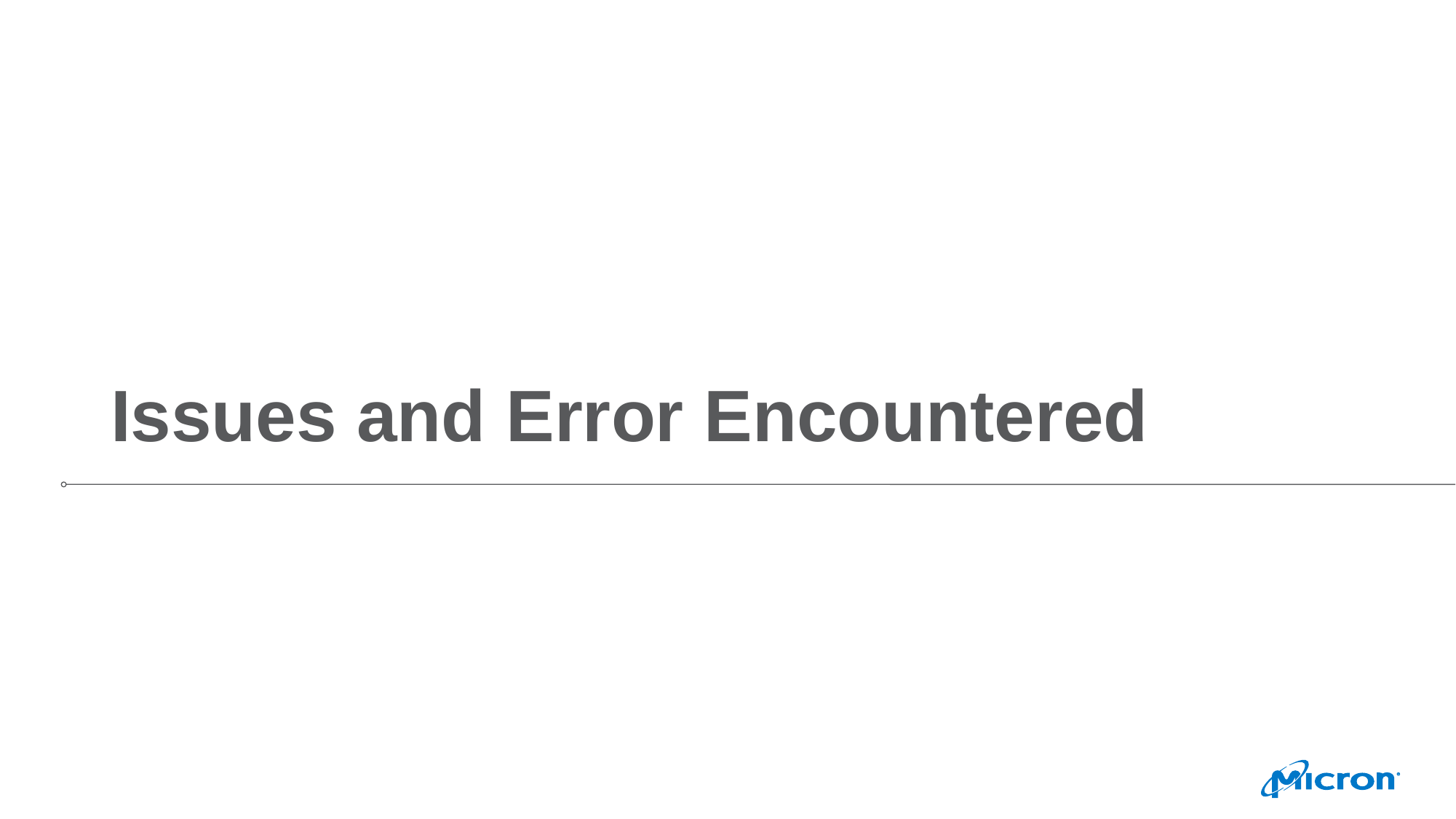

# Issues and Error Encountered
|  September 19, 2018
|  Micron Confidential
42